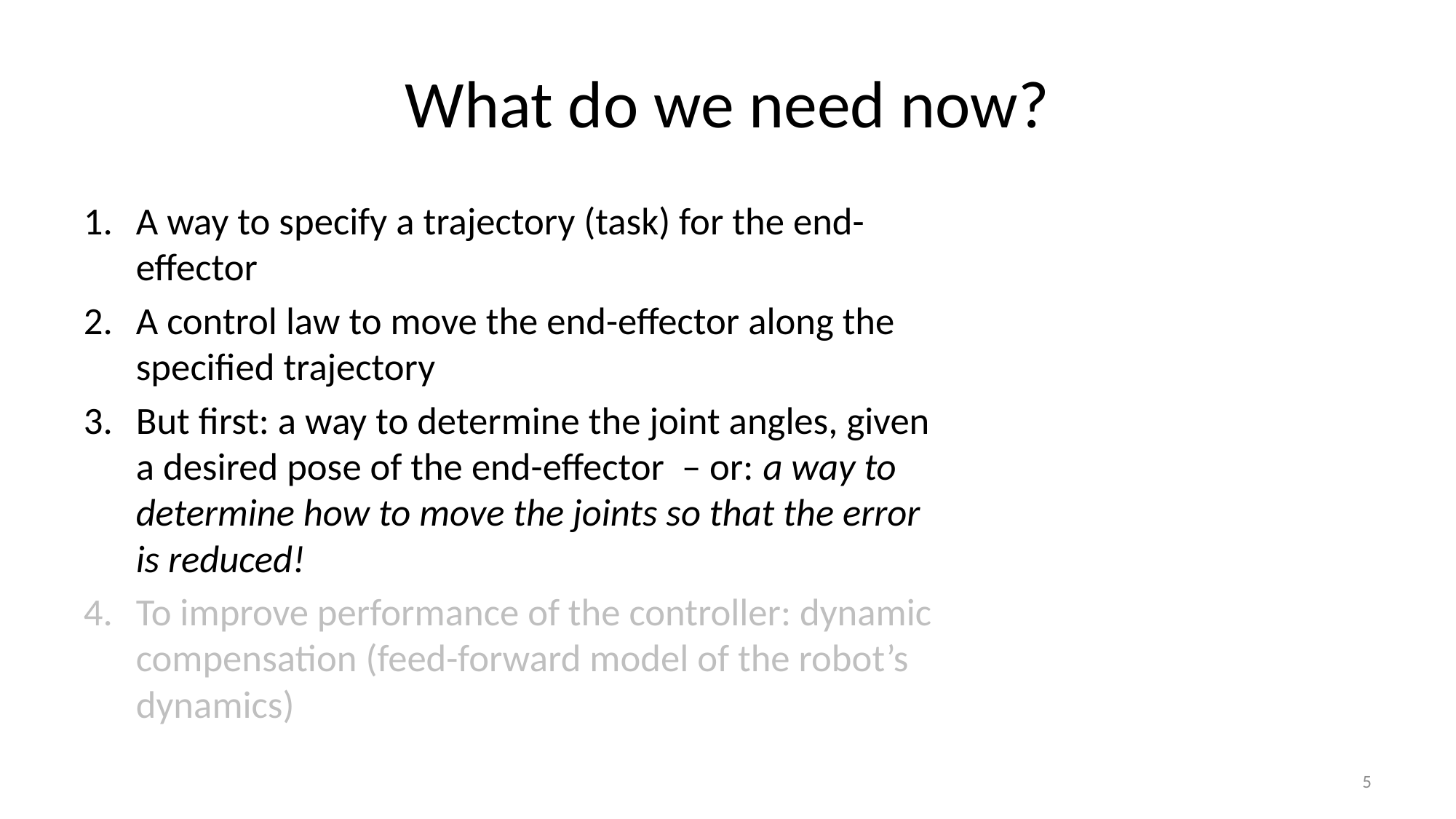

# What do we need now?
A way to specify a trajectory (task) for the end-effector
A control law to move the end-effector along the specified trajectory
But first: a way to determine the joint angles, given a desired pose of the end-effector  – or: a way to determine how to move the joints so that the error is reduced!
To improve performance of the controller: dynamic compensation (feed-forward model of the robot’s dynamics)
5